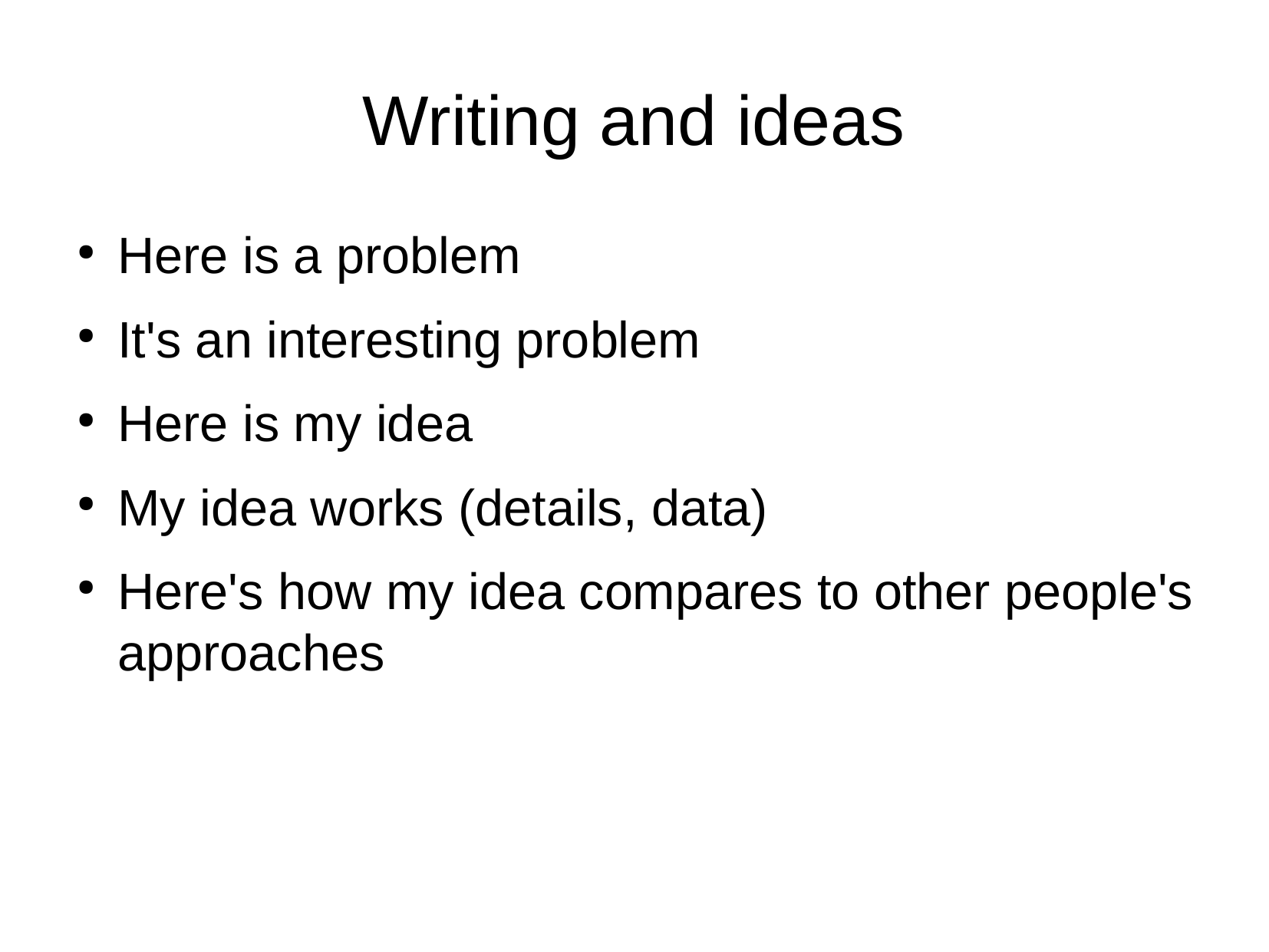

Writing and ideas
Here is a problem
It's an interesting problem
Here is my idea
My idea works (details, data)
Here's how my idea compares to other people's approaches